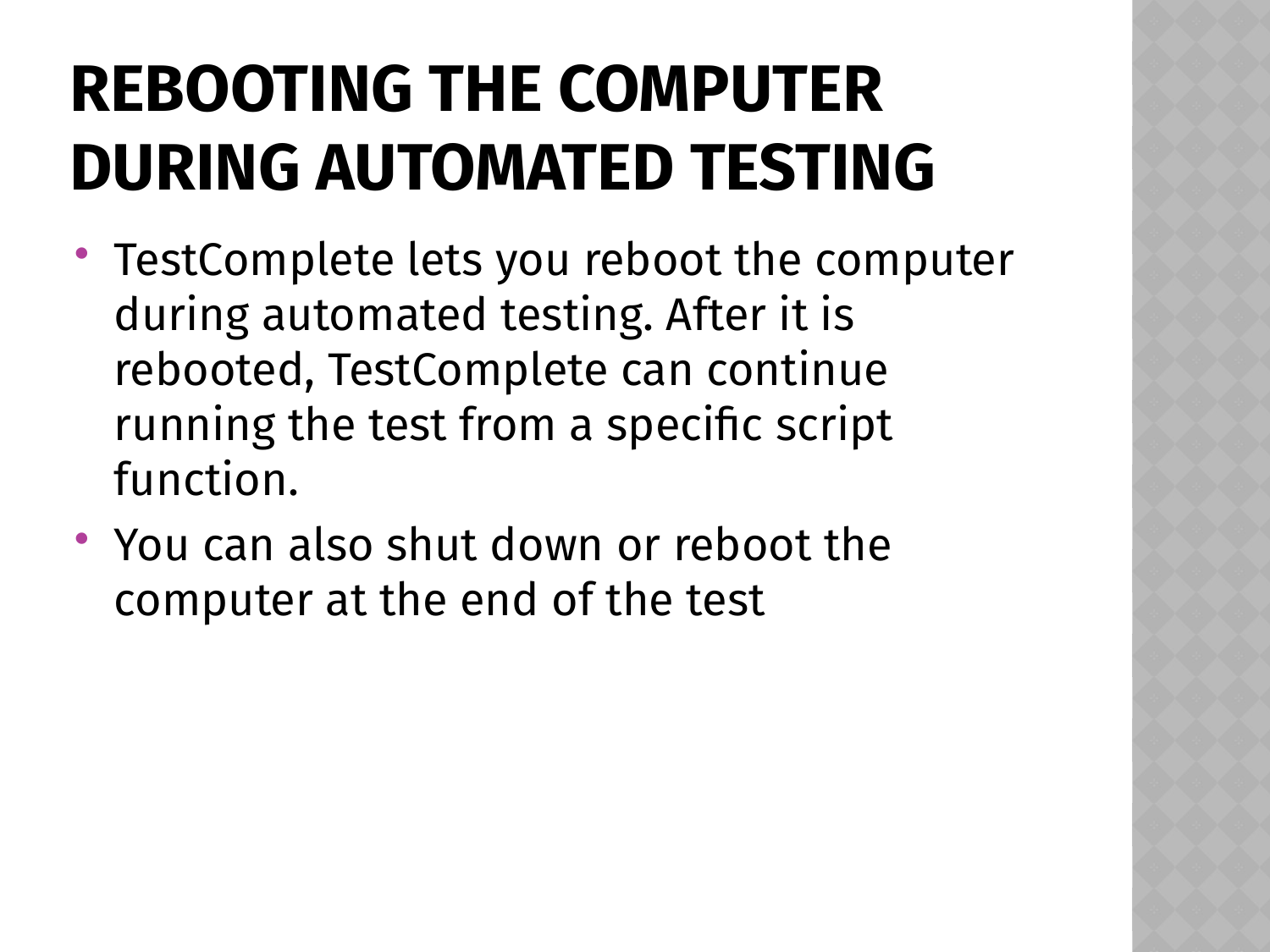

# Rebooting the Computer During Automated Testing
TestComplete lets you reboot the computer during automated testing. After it is rebooted, TestComplete can continue running the test from a specific script function.
You can also shut down or reboot the computer at the end of the test